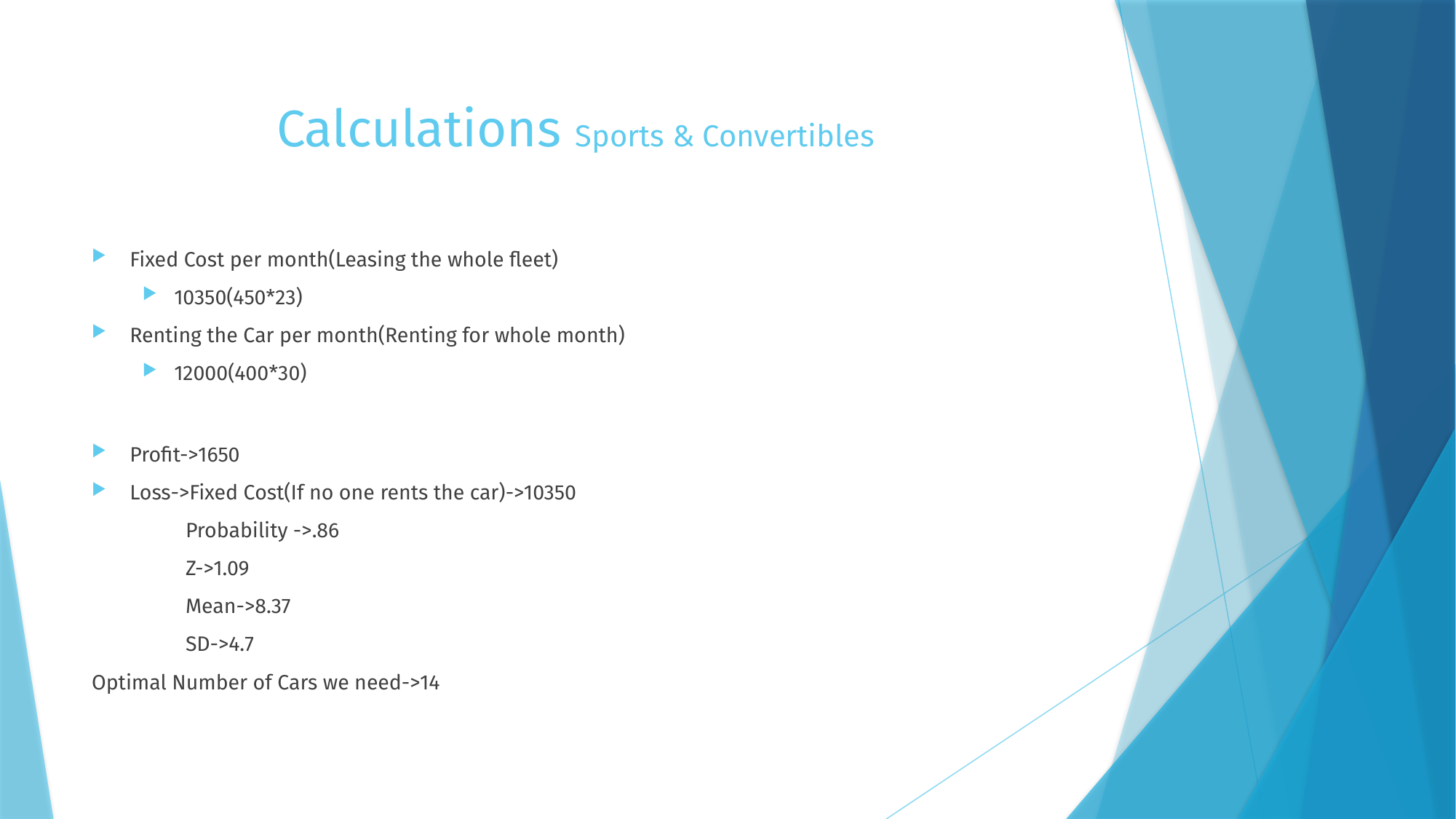

# Calculations Sports & Convertibles
Fixed Cost per month(Leasing the whole fleet)
10350(450*23)
Renting the Car per month(Renting for whole month)
12000(400*30)

Profit->1650
Loss->Fixed Cost(If no one rents the car)->10350
	Probability ->.86
	Z->1.09
	Mean->8.37
	SD->4.7
Optimal Number of Cars we need->14